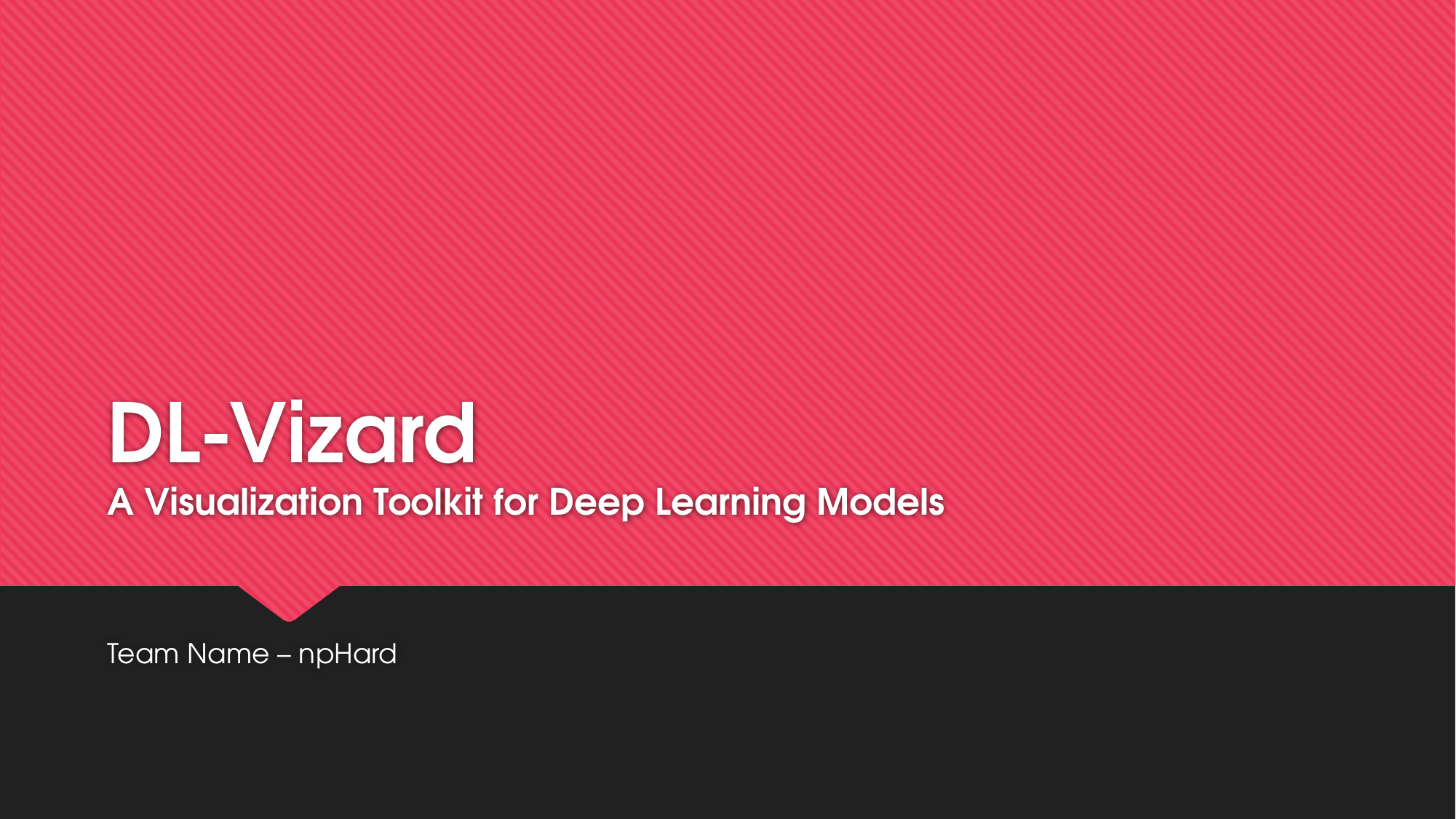

# DL-Vizard A Visualization Toolkit for Deep Learning Models
Team Name – npHard